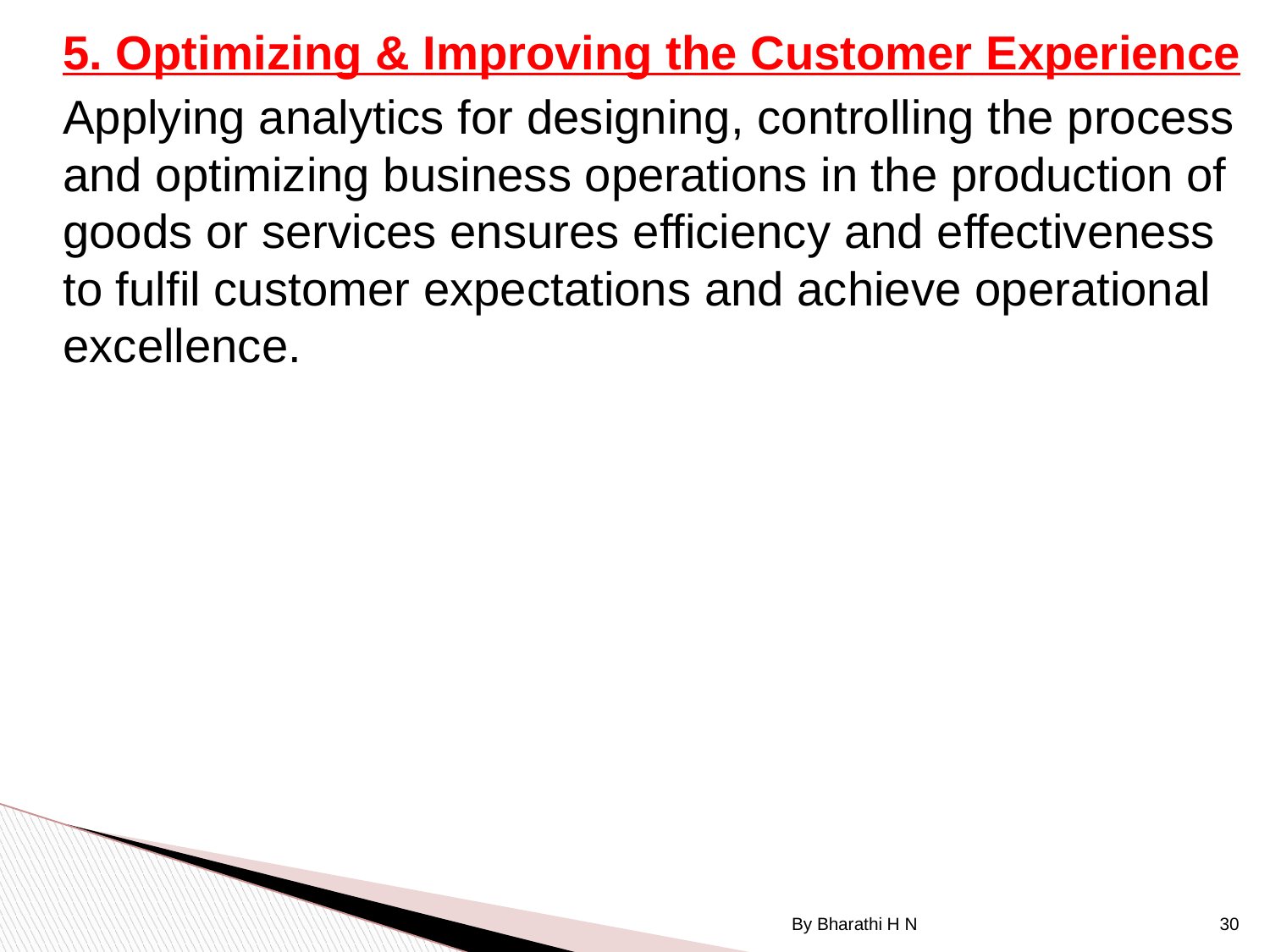

5. Optimizing & Improving the Customer Experience
Applying analytics for designing, controlling the process and optimizing business operations in the production of goods or services ensures efficiency and effectiveness to fulfil customer expectations and achieve operational excellence.

By Bharathi H N
30